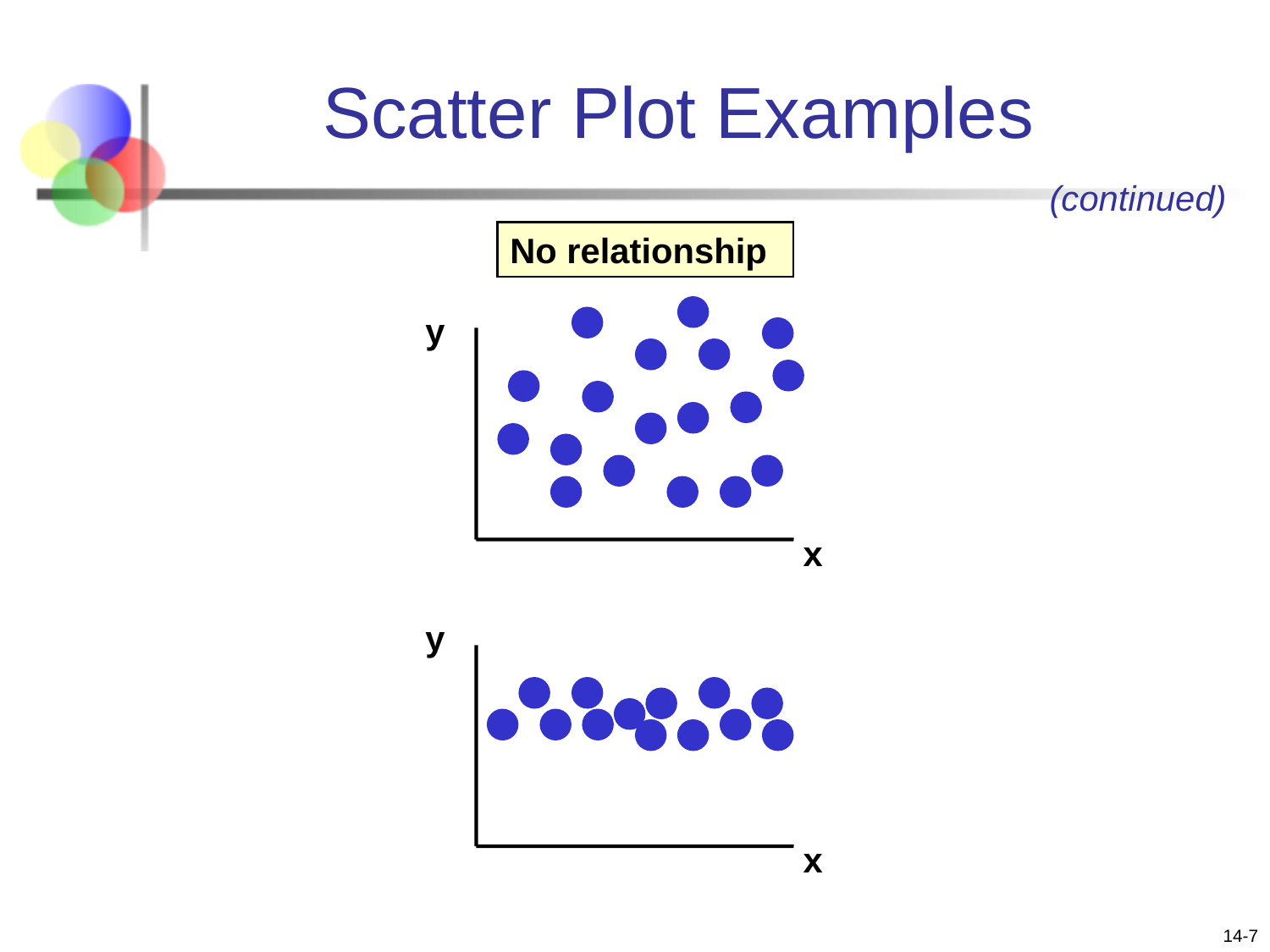

# Scatter Plot Examples
(continued)

No relationship

y

x

y

x

14-7